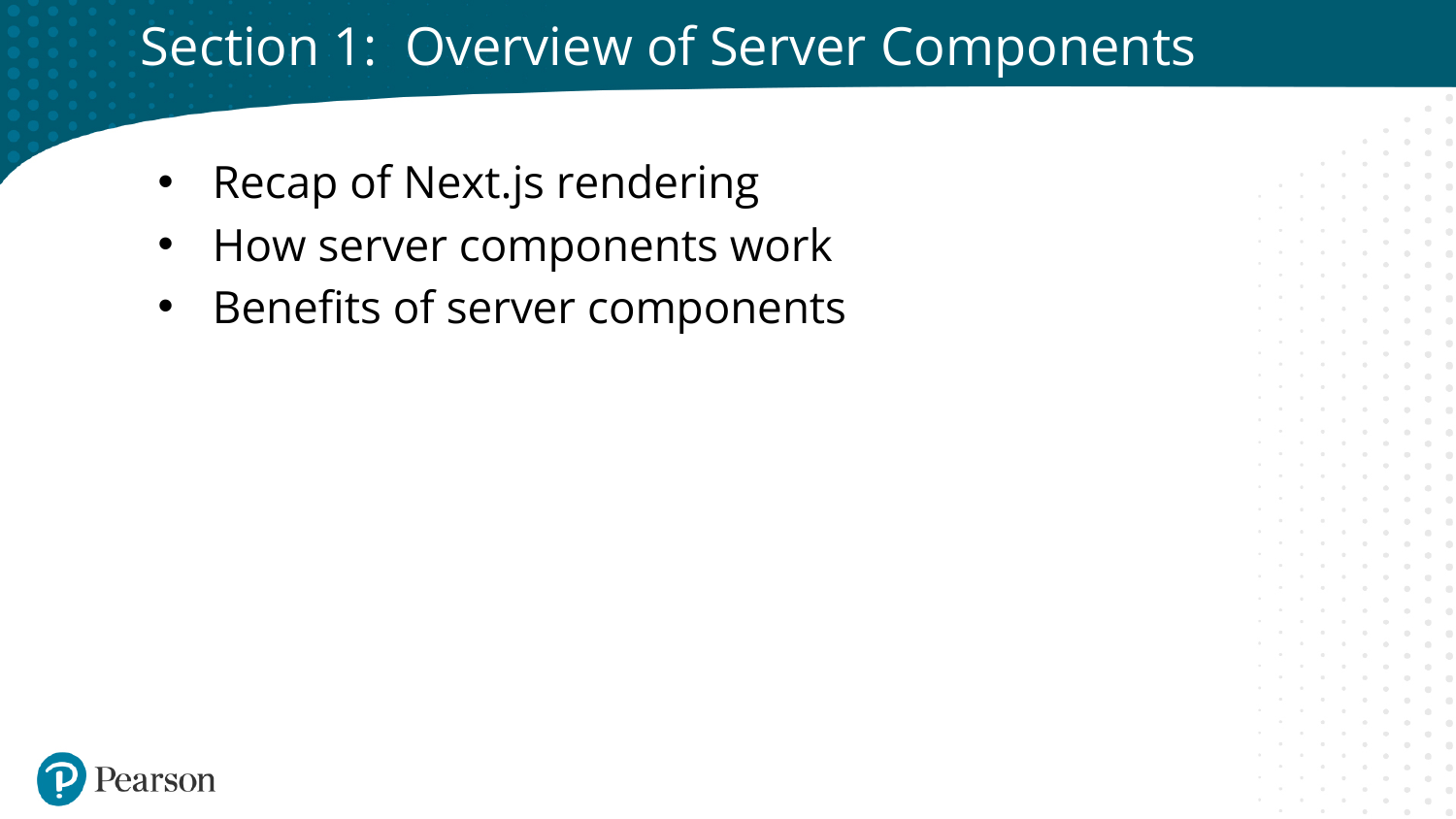

# Section 1:  Overview of Server Components
Recap of Next.js rendering
How server components work
Benefits of server components